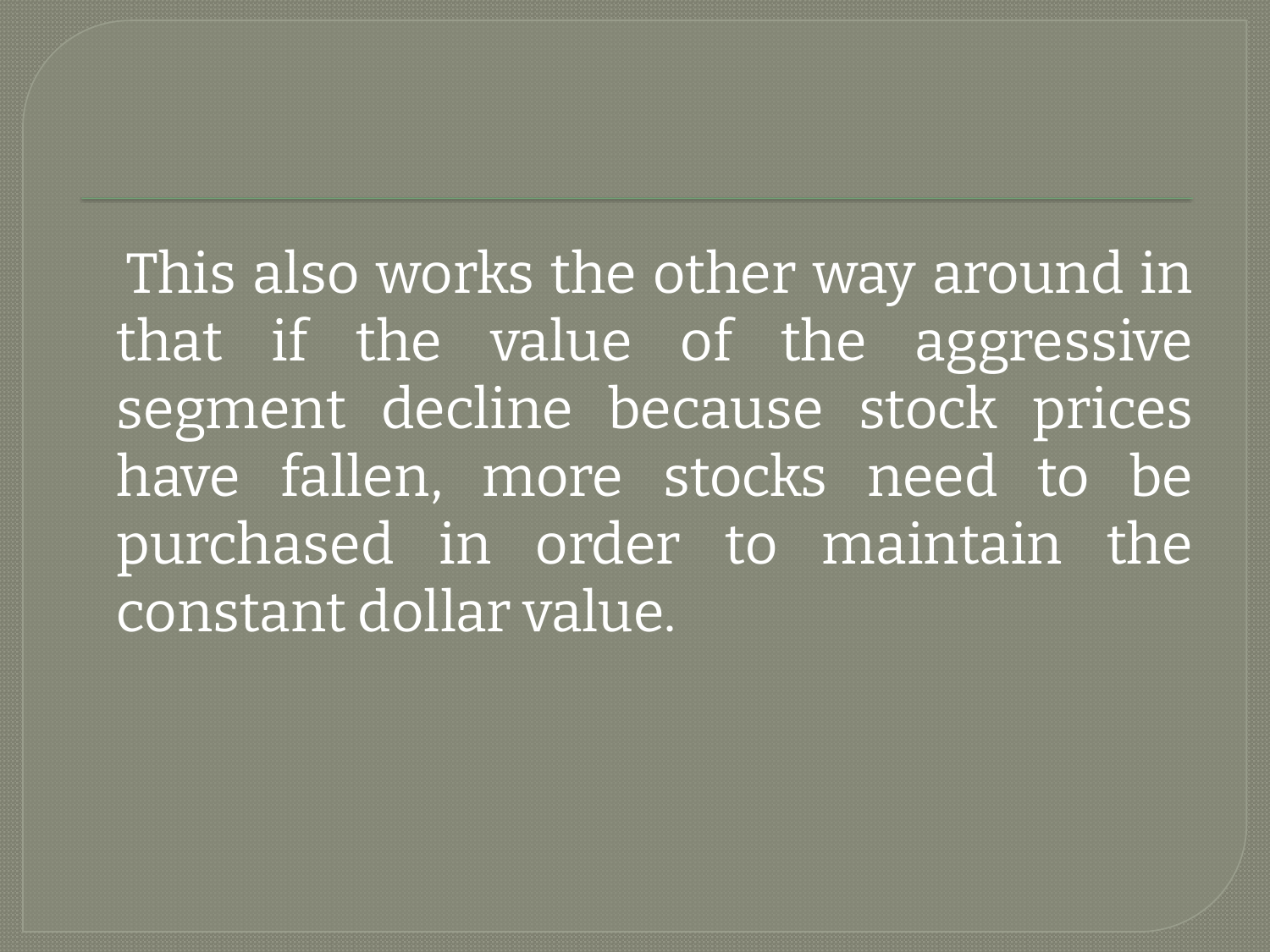

This also works the other way around in that if the value of the aggressive segment decline because stock prices have fallen, more stocks need to be purchased in order to maintain the constant dollar value.